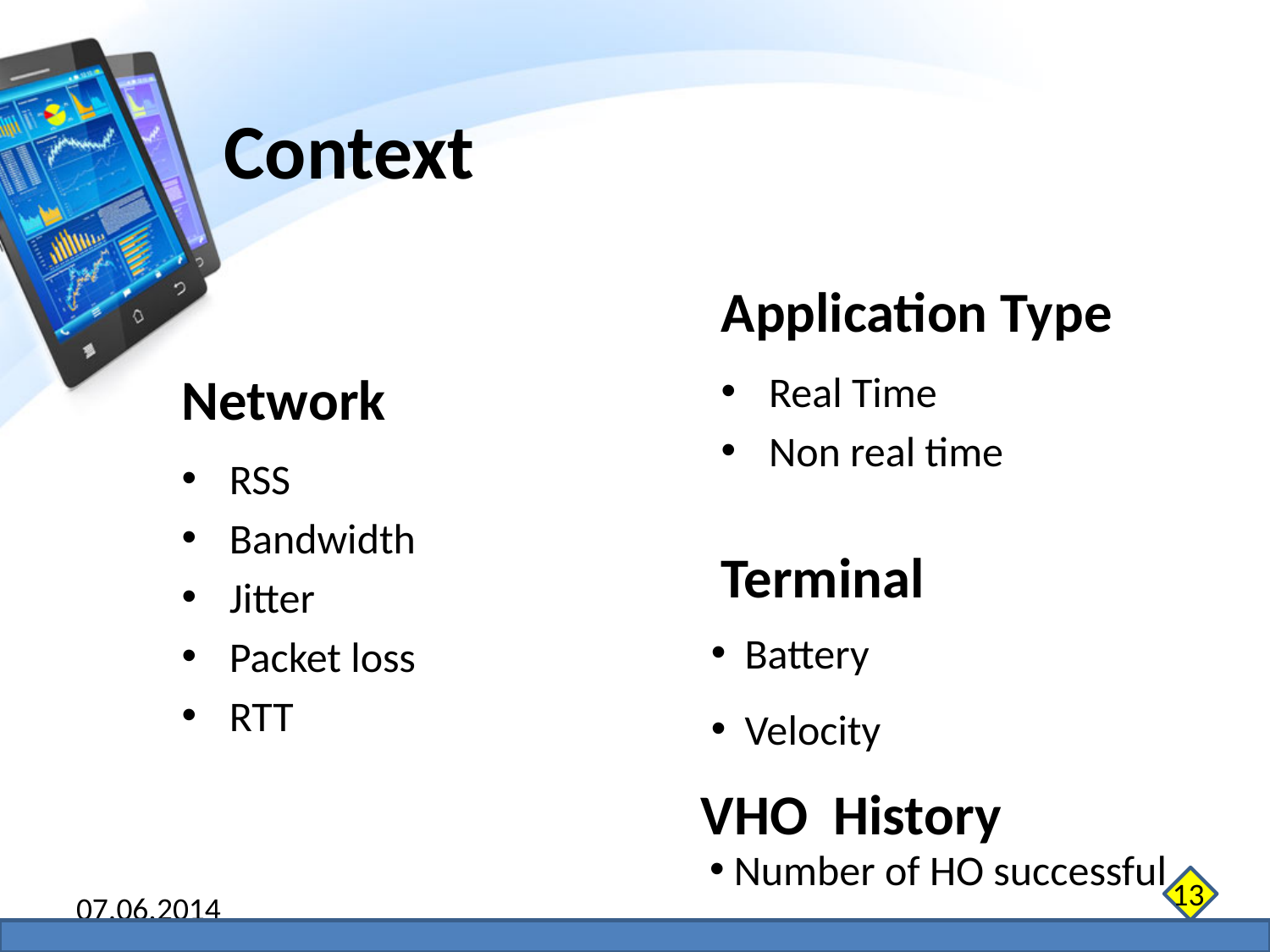

Context
Application Type
Network
Real Time
Non real time
RSS
Bandwidth
Jitter
Packet loss
RTT
Terminal
  Battery
  Velocity
VHO  History
 Number of HO successful

13

07.06.2014